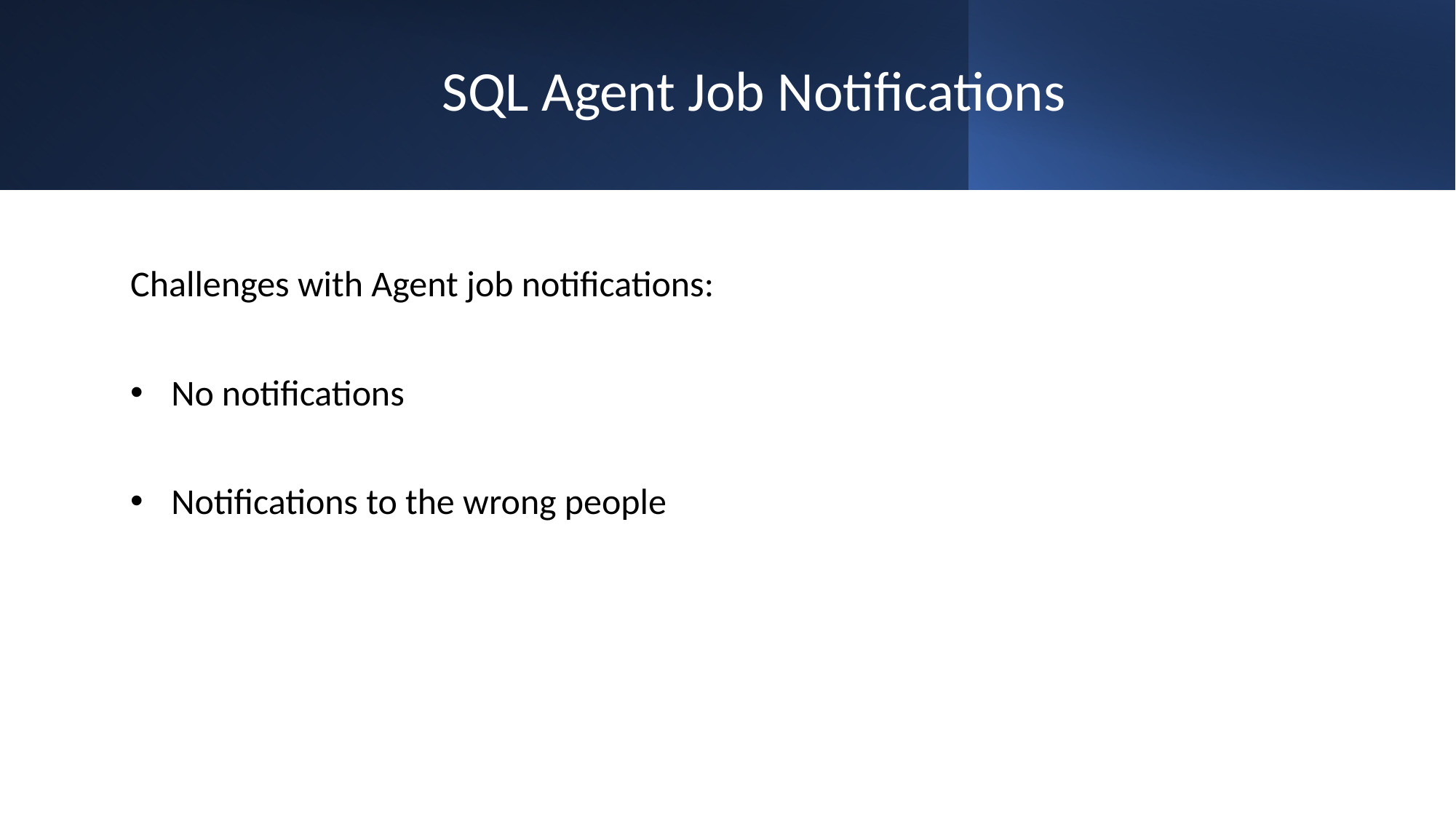

# SQL Agent Job Notifications
Challenges with Agent job notifications:

No notifications

Notifications to the wrong people